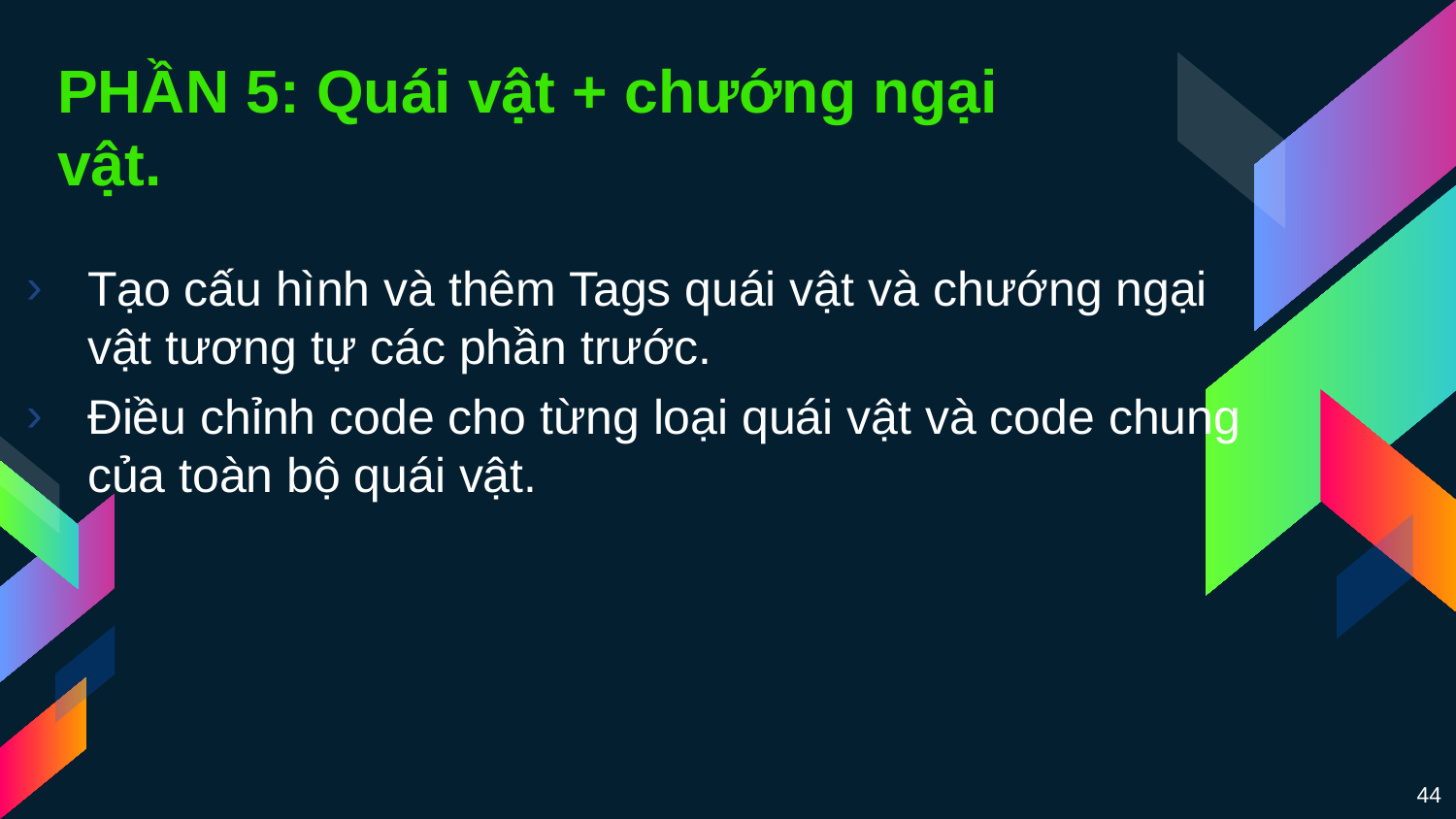

# PHẦN 5: Quái vật + chướng ngại vật.
Tạo cấu hình và thêm Tags quái vật và chướng ngại vật tương tự các phần trước.
Điều chỉnh code cho từng loại quái vật và code chung của toàn bộ quái vật.
44